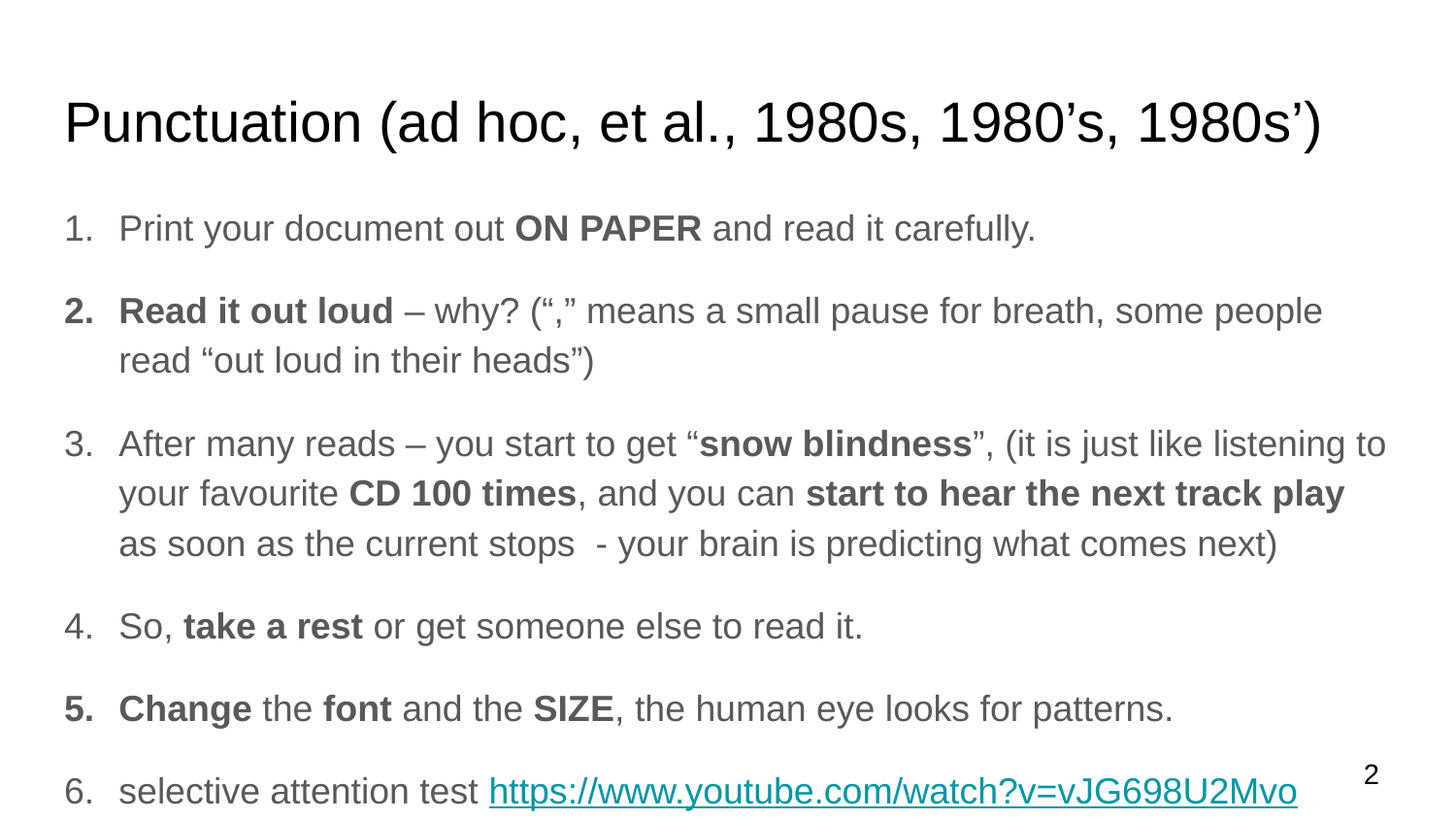

# Punctuation (ad hoc, et al., 1980s, 1980’s, 1980s’)
Print your document out ON PAPER and read it carefully.
Read it out loud – why? (“,” means a small pause for breath, some people read “out loud in their heads”)
After many reads – you start to get “snow blindness”, (it is just like listening to your favourite CD 100 times, and you can start to hear the next track play as soon as the current stops  - your brain is predicting what comes next)
So, take a rest or get someone else to read it.
Change the font and the SIZE, the human eye looks for patterns.
selective attention test https://www.youtube.com/watch?v=vJG698U2Mvo

2